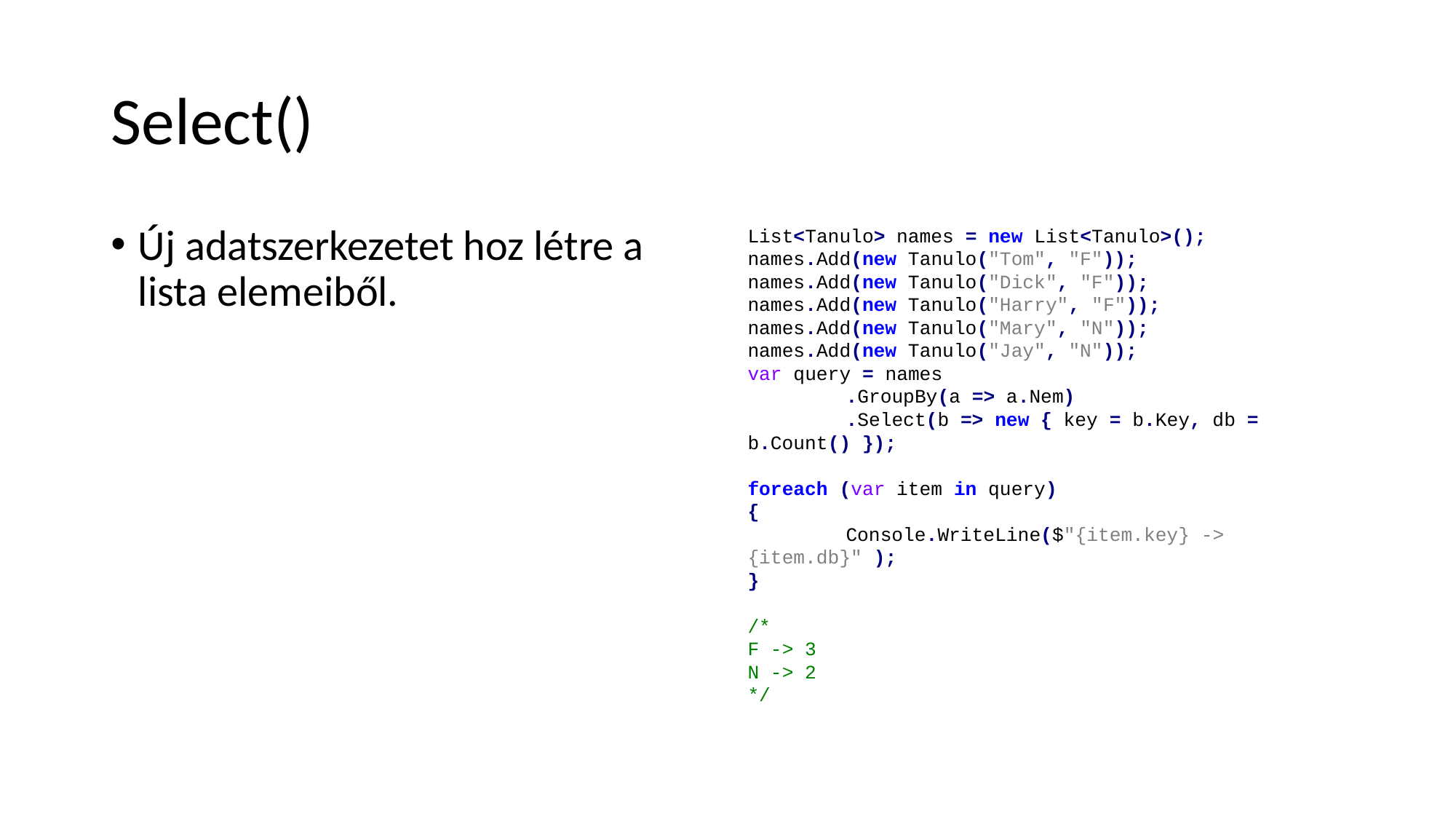

# Select()
Új adatszerkezetet hoz létre a lista elemeiből.
List<Tanulo> names = new List<Tanulo>();
names.Add(new Tanulo("Tom", "F"));
names.Add(new Tanulo("Dick", "F"));
names.Add(new Tanulo("Harry", "F"));
names.Add(new Tanulo("Mary", "N"));
names.Add(new Tanulo("Jay", "N"));
var query = names
	.GroupBy(a => a.Nem)
	.Select(b => new { key = b.Key, db = b.Count() });

foreach (var item in query)
{
	Console.WriteLine($"{item.key} -> {item.db}" );
}

/*
F -> 3
N -> 2
*/